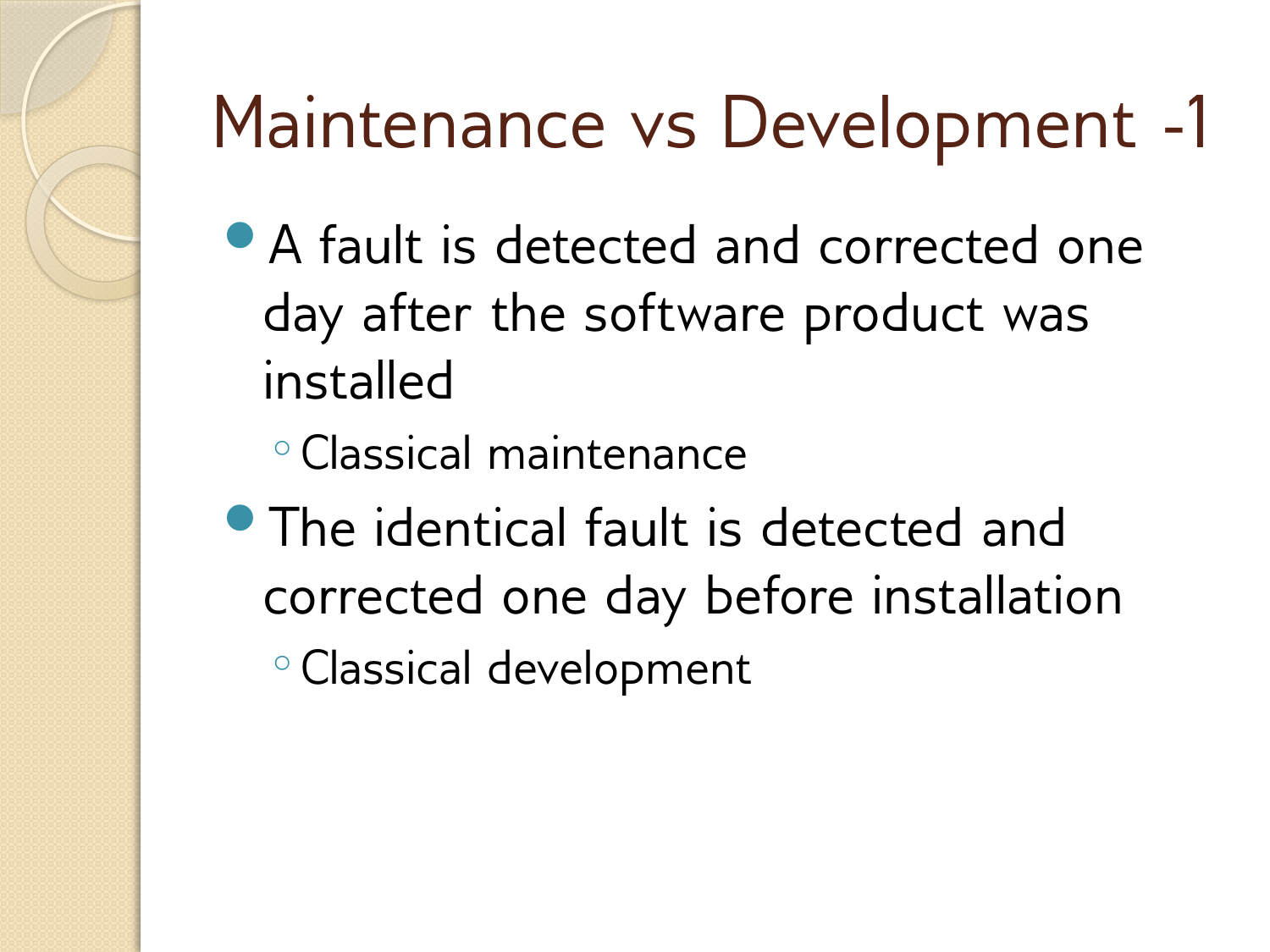

# Maintenance vs Development -1
A fault is detected and corrected one day after the software product was installed
Classical maintenance
The identical fault is detected and corrected one day before installation
Classical development